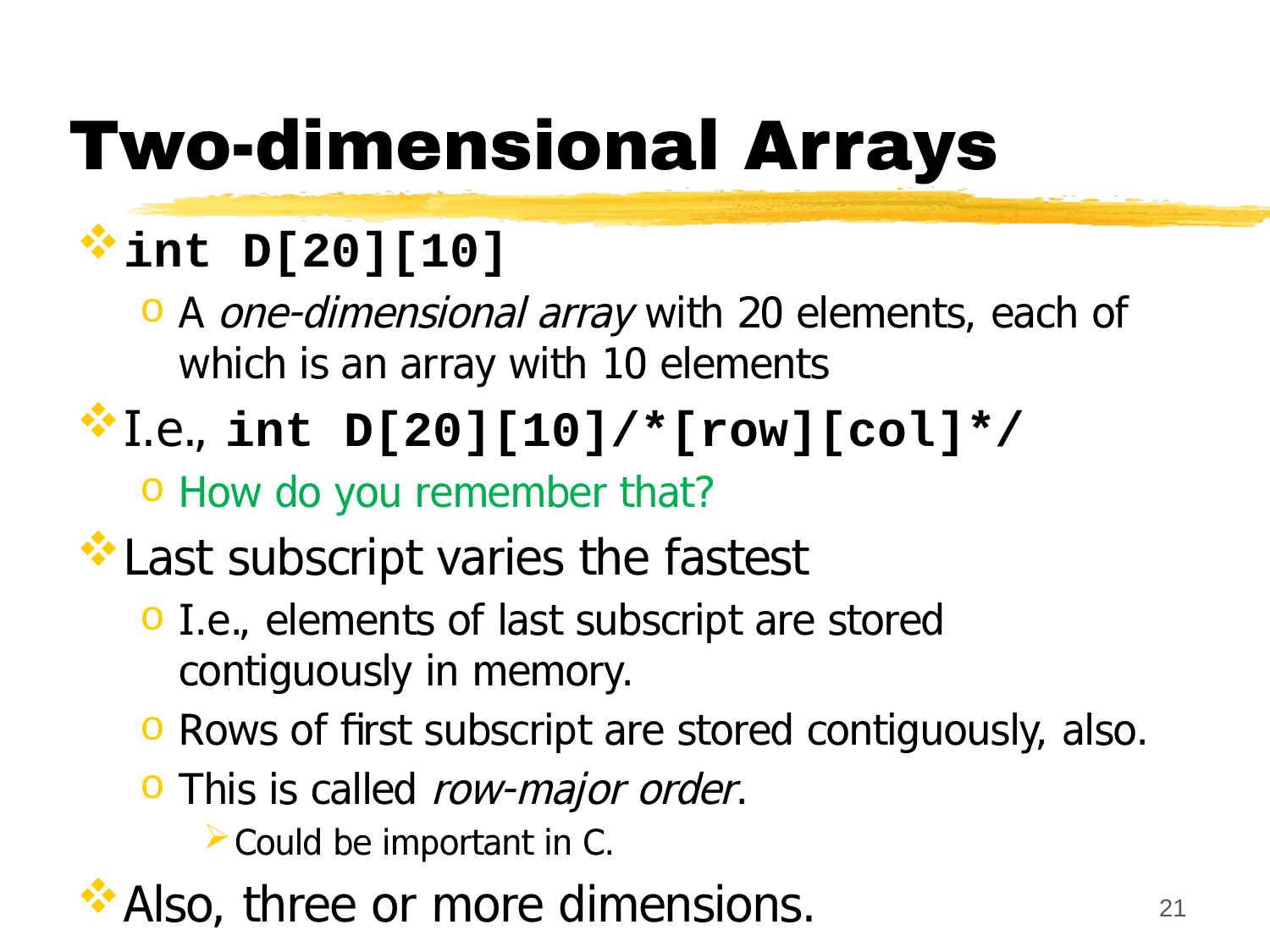

# Two-dimensional Arrays
int D[20][10]
A one-dimensional array with 20 elements, each of which is an array with 10 elements
I.e., int D[20][10]/*[row][col]*/
How do you remember that?
Last subscript varies the fastest
I.e., elements of last subscript are stored contiguously in memory.
Rows of first subscript are stored contiguously, also.
This is called row-major order.
Could be important in C.
Also, three or more dimensions.
21